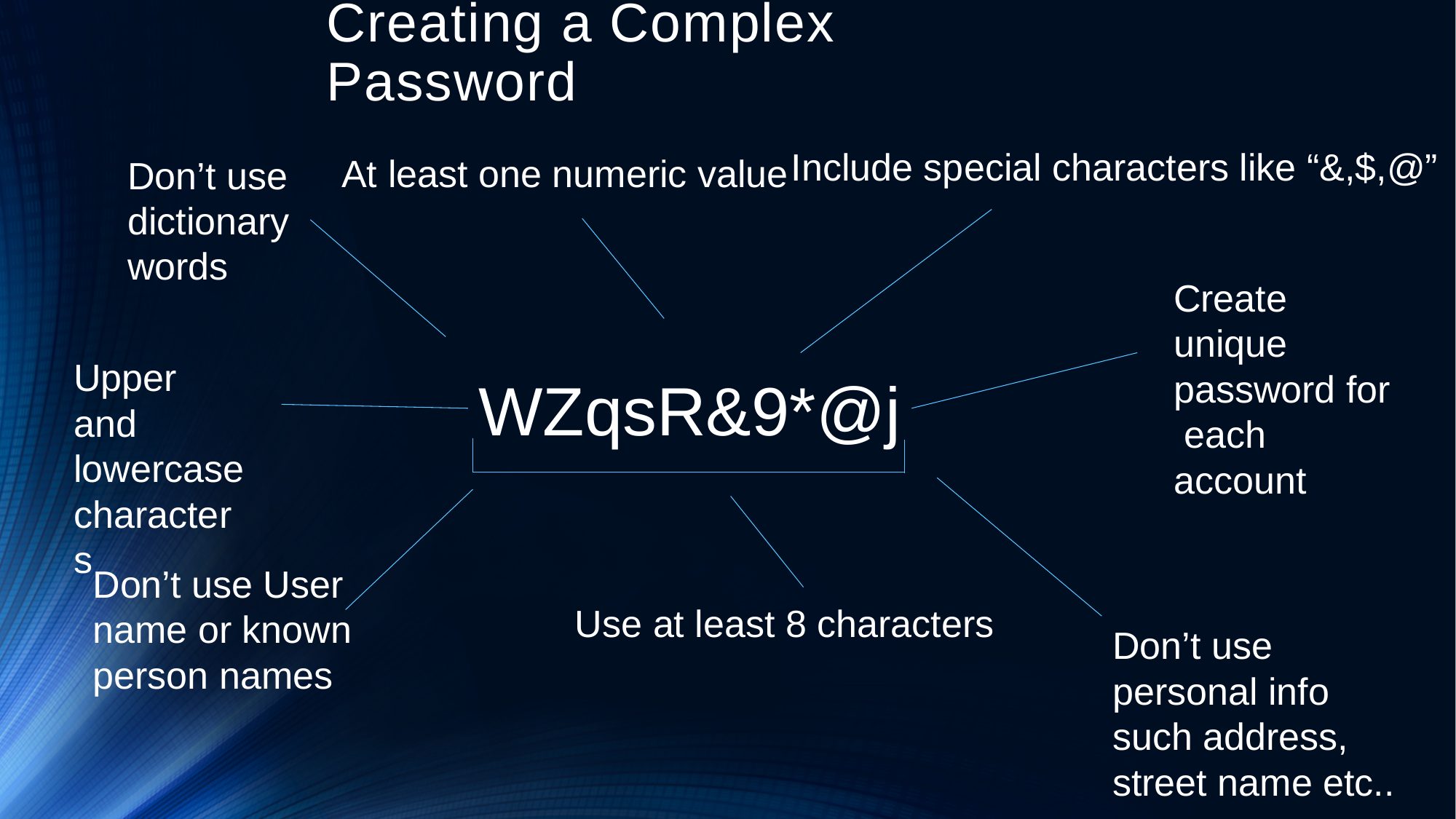

# Creating a Complex Password
Include special characters like “&,$,@”
At least one numeric value
Don’t use dictionary words
Create unique password for
 each account
Upper and lowercase characters
WZqsR&9*@j
Use at least 8 characters
Don’t use personal info such address, street name etc..
Don’t use User name or known person names